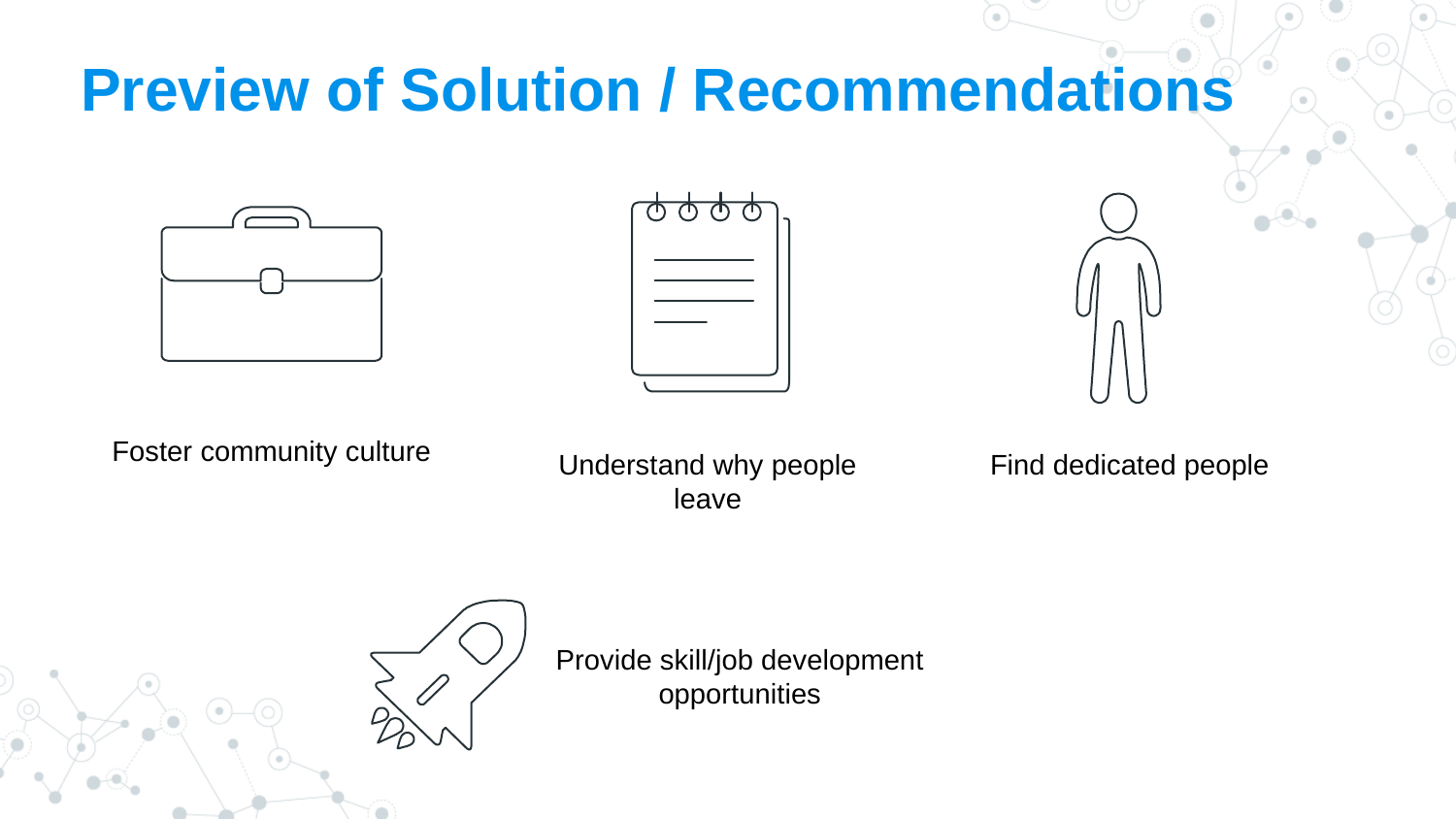

# Preview of Solution / Recommendations

Foster community culture
Understand why people leave
Find dedicated people

Provide skill/job development
opportunities